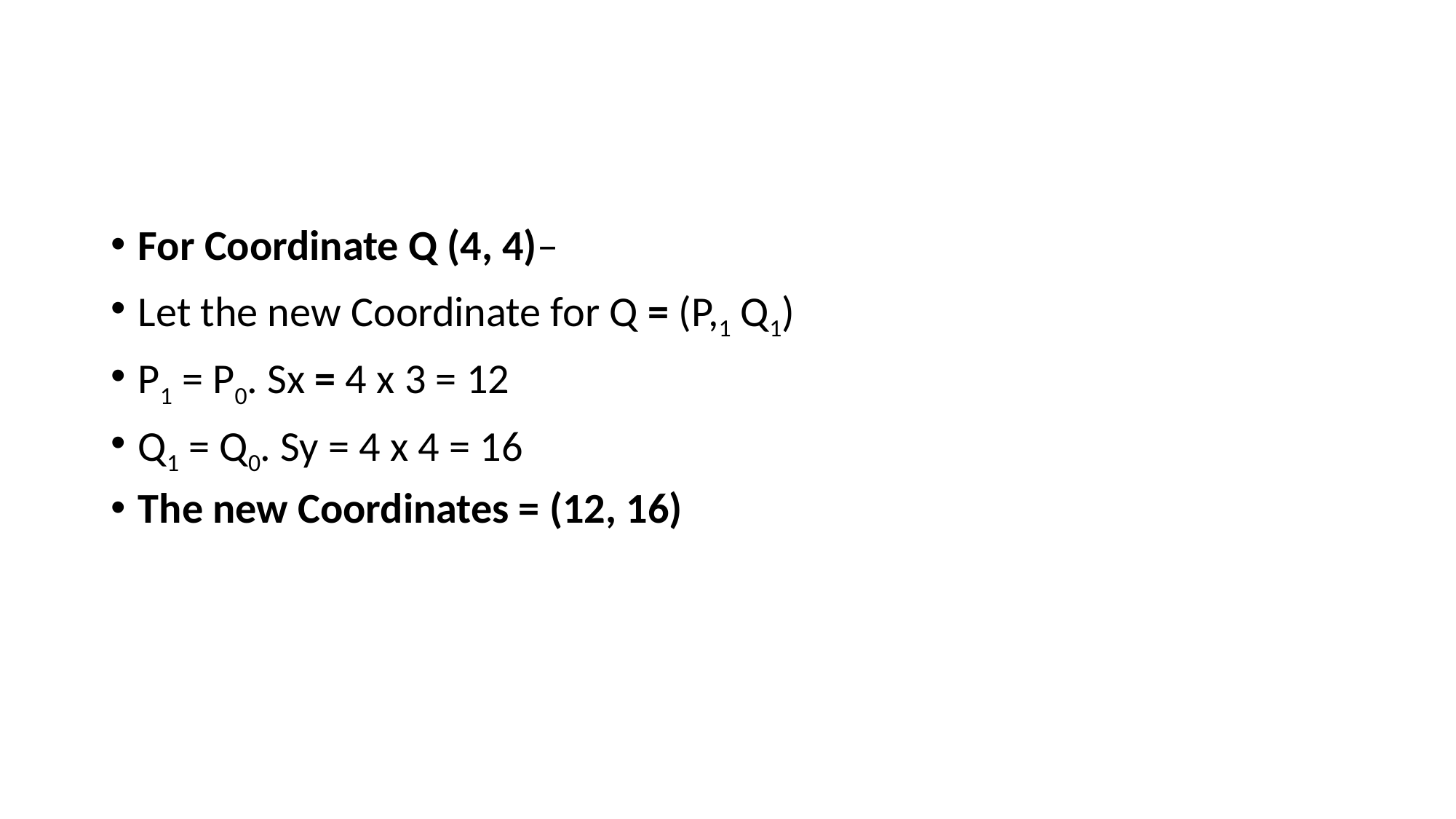

#
For Coordinate Q (4, 4)–
Let the new Coordinate for Q = (P,1 Q1)
P1 = P0. Sx = 4 x 3 = 12
Q1 = Q0. Sy = 4 x 4 = 16
The new Coordinates = (12, 16)